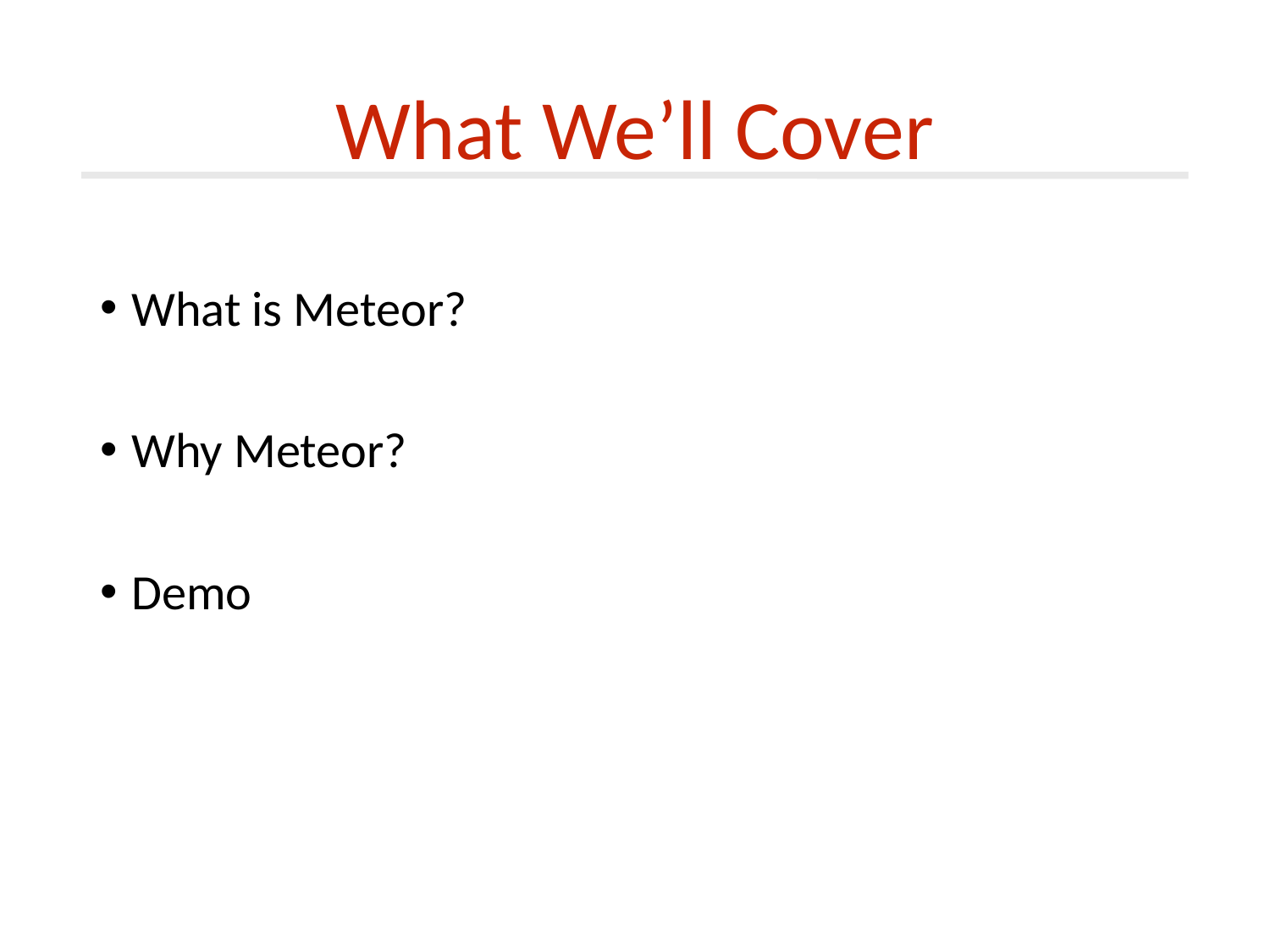

What We’ll Cover

What is Meteor?

Why Meteor?

Demo